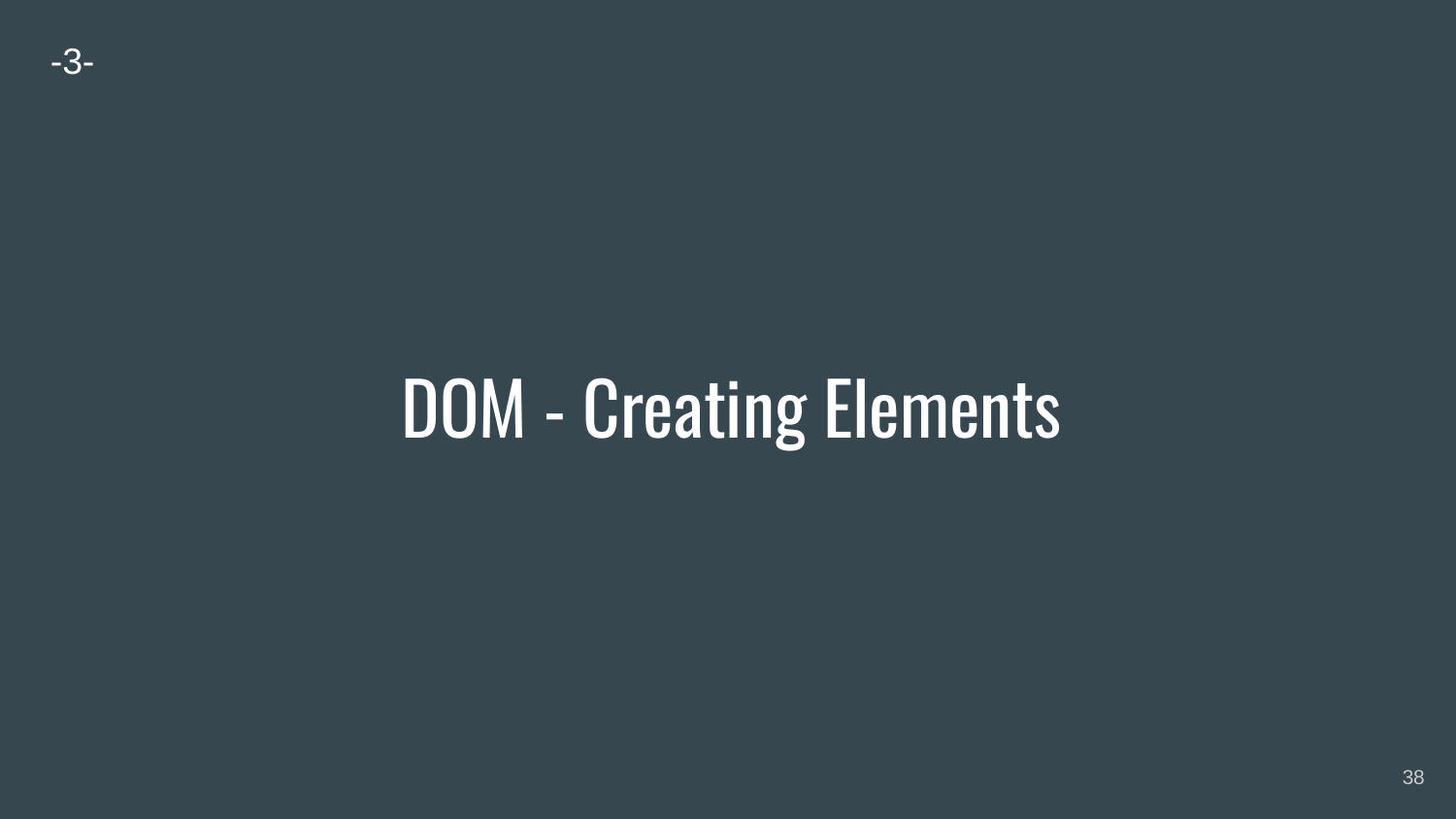

-3-
# DOM - Creating Elements
38